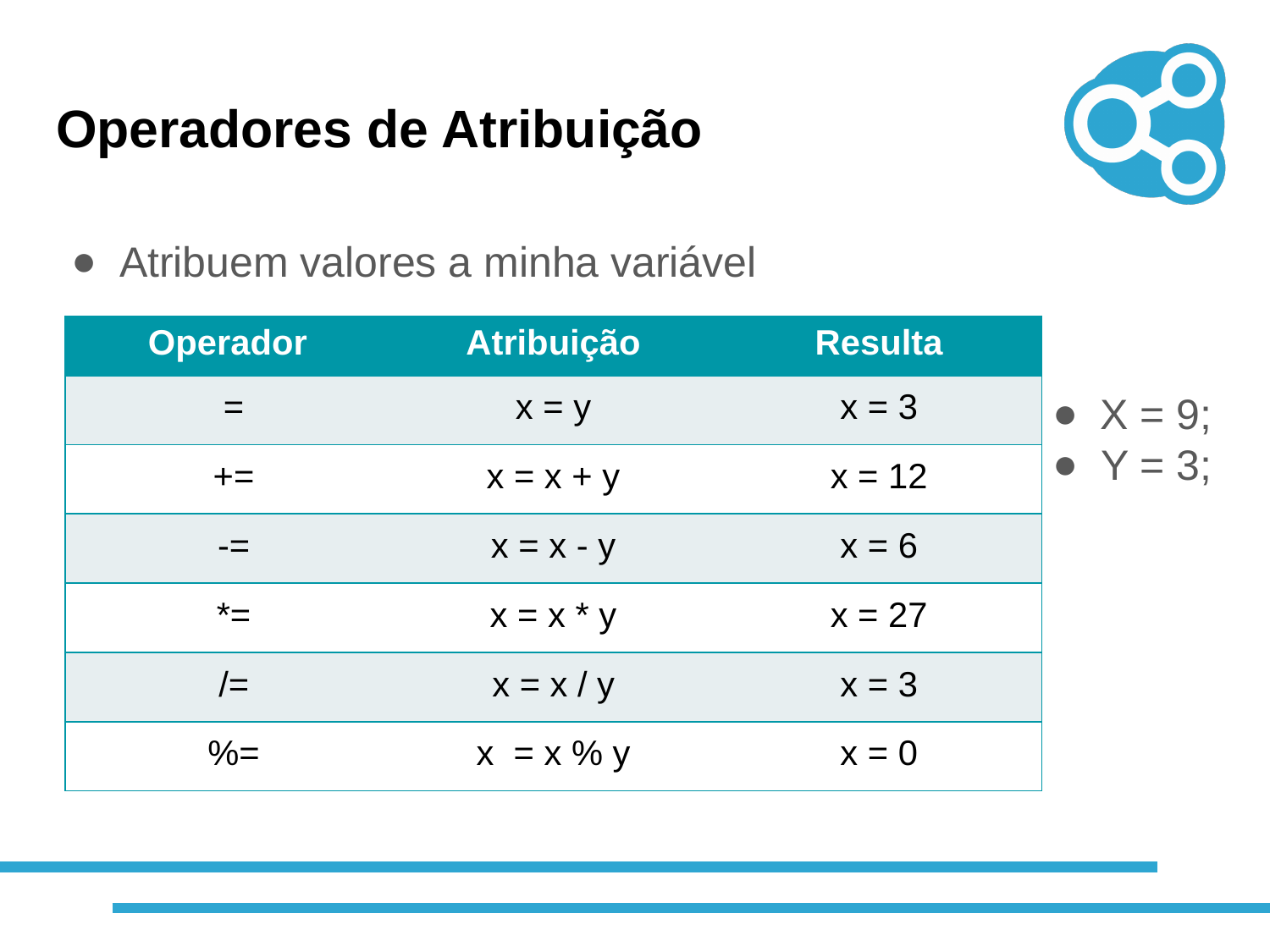

# Operadores de Atribuição
Atribuem valores a minha variável

X = 9;
Y = 3;

| Operador | Atribuição | Resulta |
| --- | --- | --- |
| = | x = y | x = 3 |
| += | x = x + y | x = 12 |
| -= | x = x - y | x = 6 |
| \*= | x = x \* y | x = 27 |
| /= | x = x / y | x = 3 |
| %= | x = x % y | x = 0 |